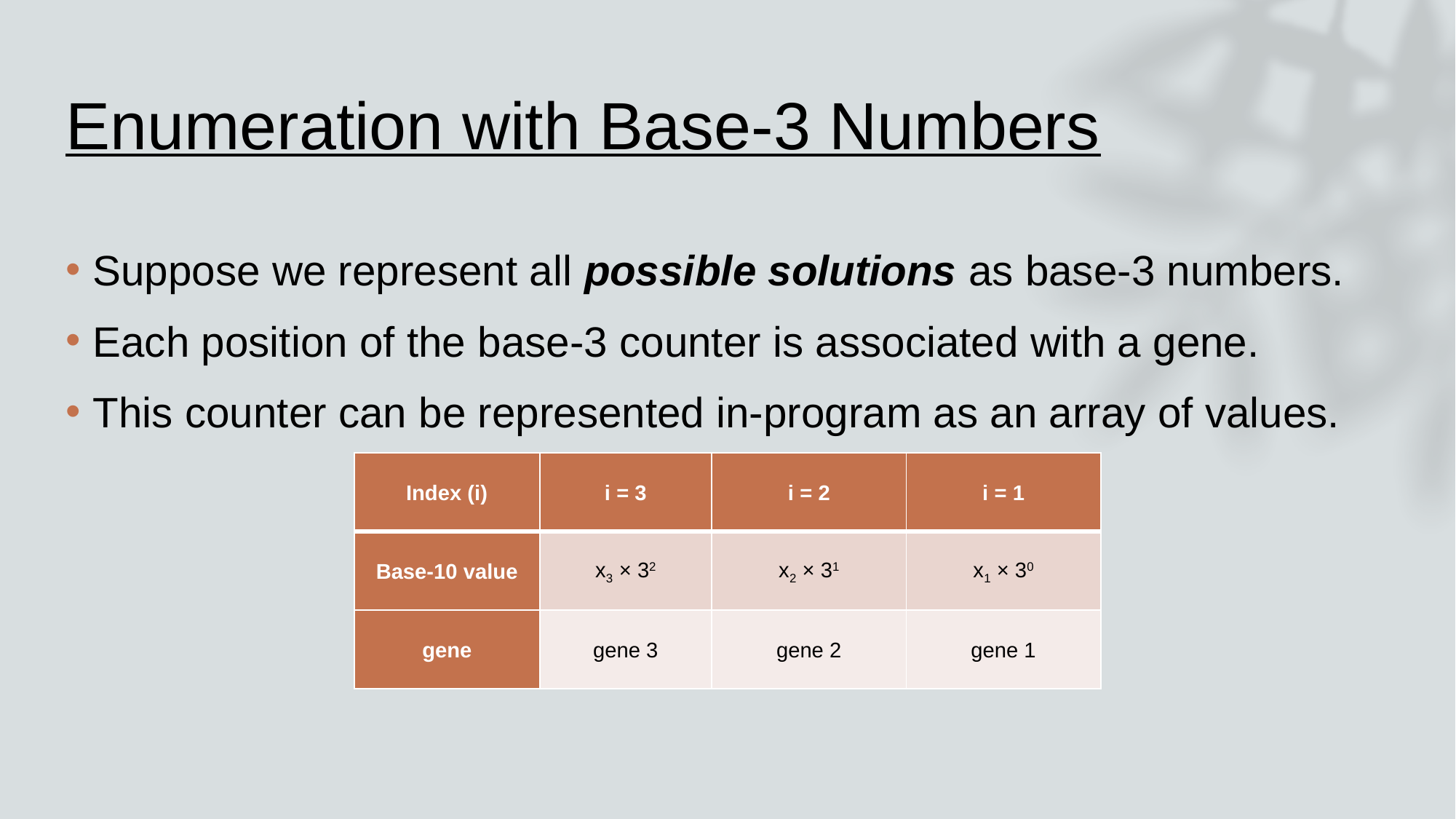

# Enumeration with Base-3 Numbers
Suppose we represent all possible solutions as base-3 numbers.
Each position of the base-3 counter is associated with a gene.
This counter can be represented in-program as an array of values.
| Index (i) | i = 3 | i = 2 | i = 1 |
| --- | --- | --- | --- |
| Base-10 value | x3 × 32 | x2 × 31 | x1 × 30 |
| gene | gene 3 | gene 2 | gene 1 |